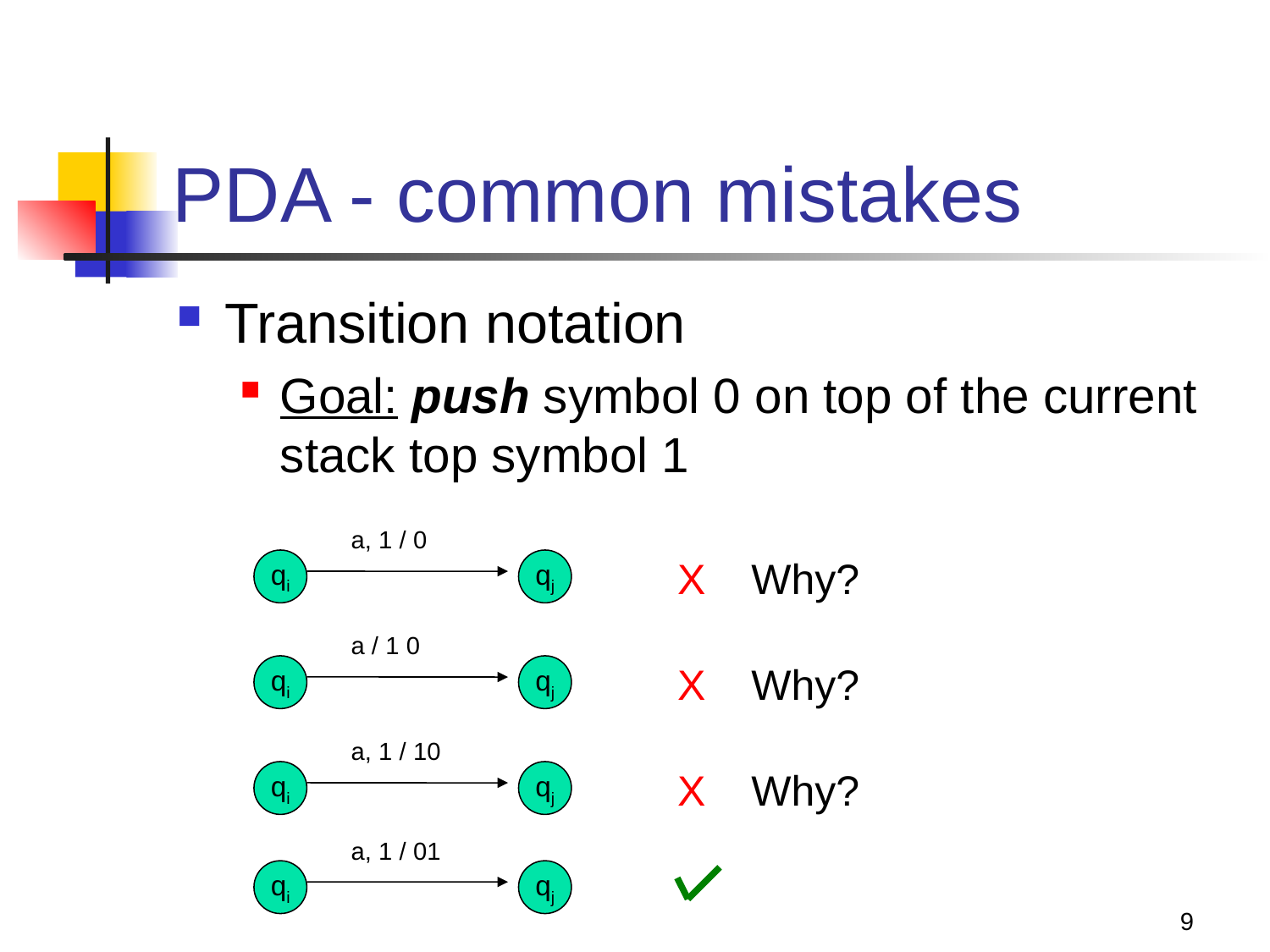

# PDA - common mistakes
Transition notation
Goal: push symbol 0 on top of the current stack top symbol 1
a, 1 / 0
X
Why?
qi
qj

a / 1 0
X
Why?
qi
qj

a, 1 / 10
X
Why?
qi
qj

a, 1 / 01

qi
qj

9